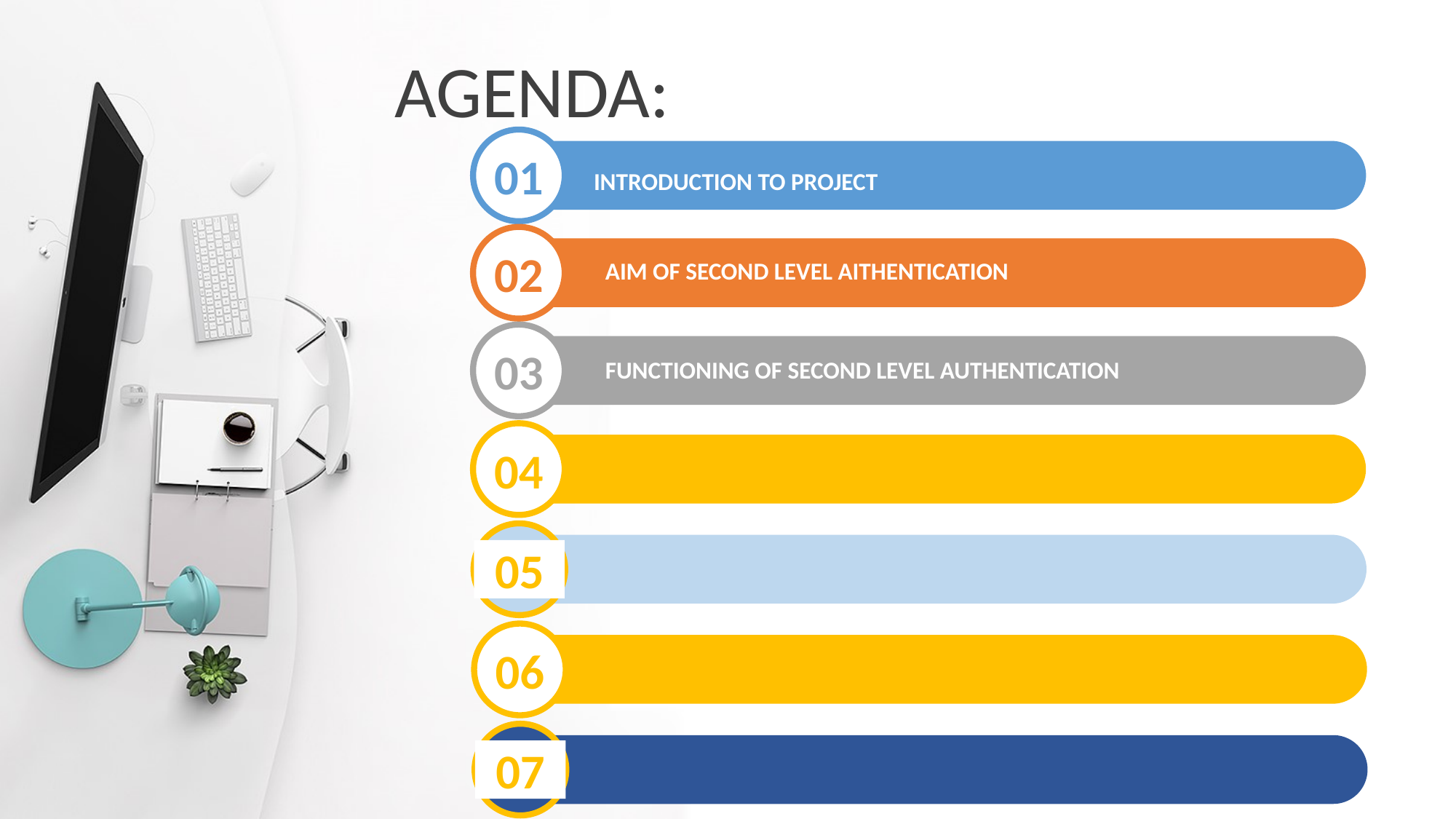

AGENDA:

01
INTRODUCTION TO PROJECT

02
AIM OF SECOND LEVEL AITHENTICATION

03

FUNCTIONING OF SECOND LEVEL AUTHENTICATION

04

05

06

07